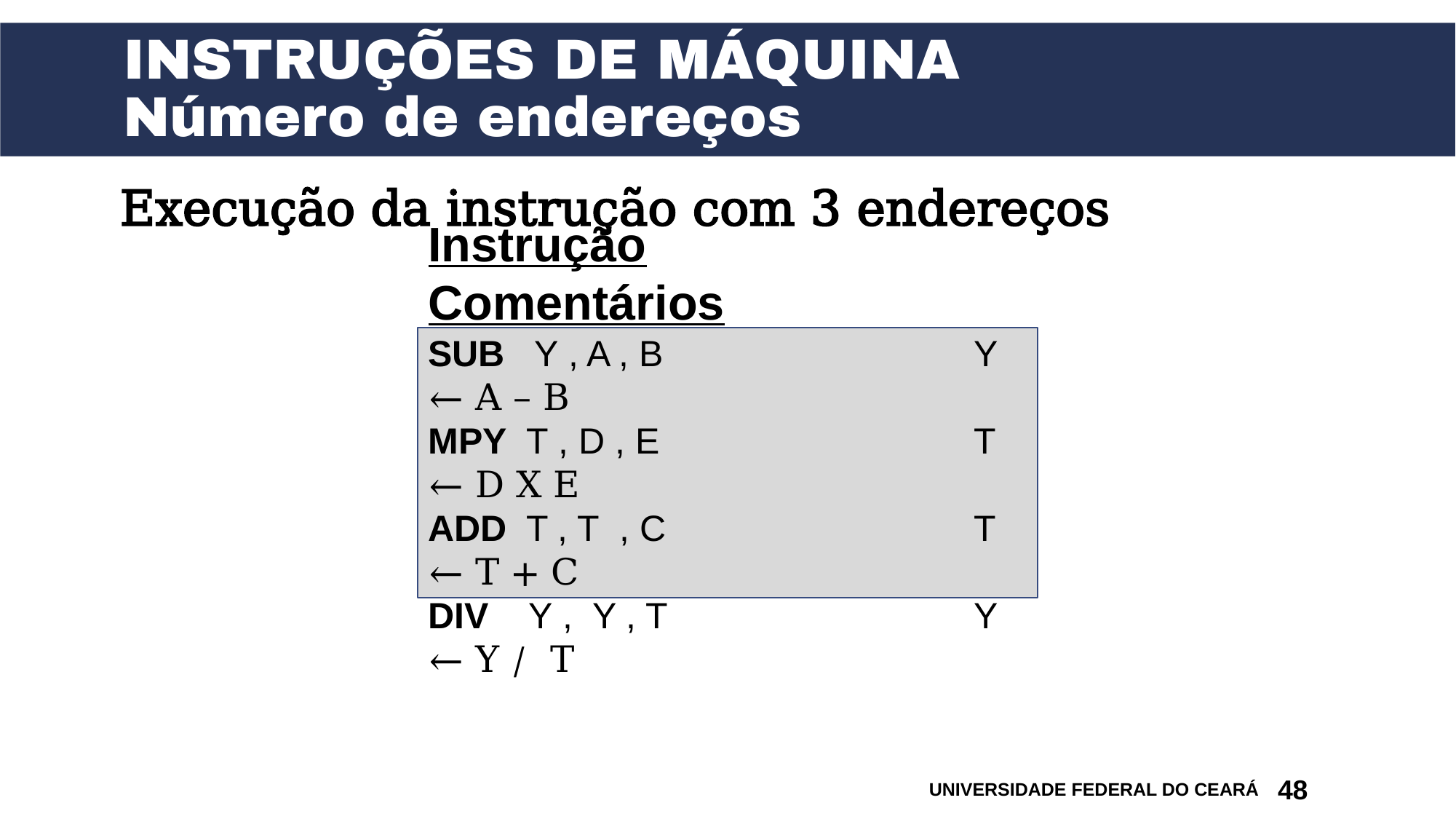

# Instruções de máquina Número de endereços
Execução da instrução com 3 endereços

Instrução		Comentários
SUB   Y , A , B			Y ← A – B
MPY  T , D , E			T ← D X E
ADD  T , T  , C			T ← T + C
DIV    Y ,  Y , T			Y ← Y /  T

UNIVERSIDADE FEDERAL DO CEARÁ
48